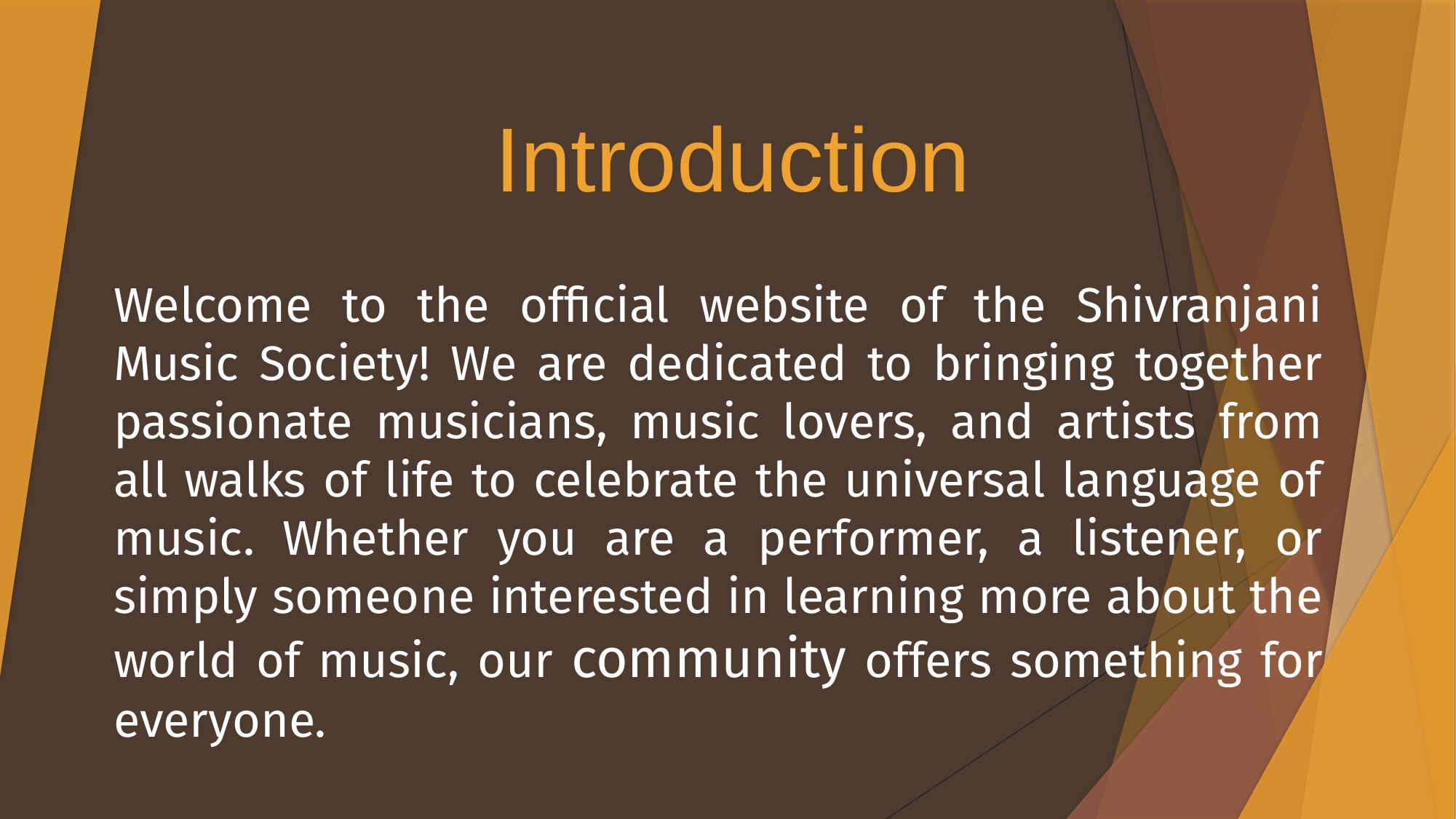

# Introduction
Welcome to the official website of the Shivranjani Music Society! We are dedicated to bringing together passionate musicians, music lovers, and artists from all walks of life to celebrate the universal language of music. Whether you are a performer, a listener, or simply someone interested in learning more about the world of music, our community offers something for everyone.